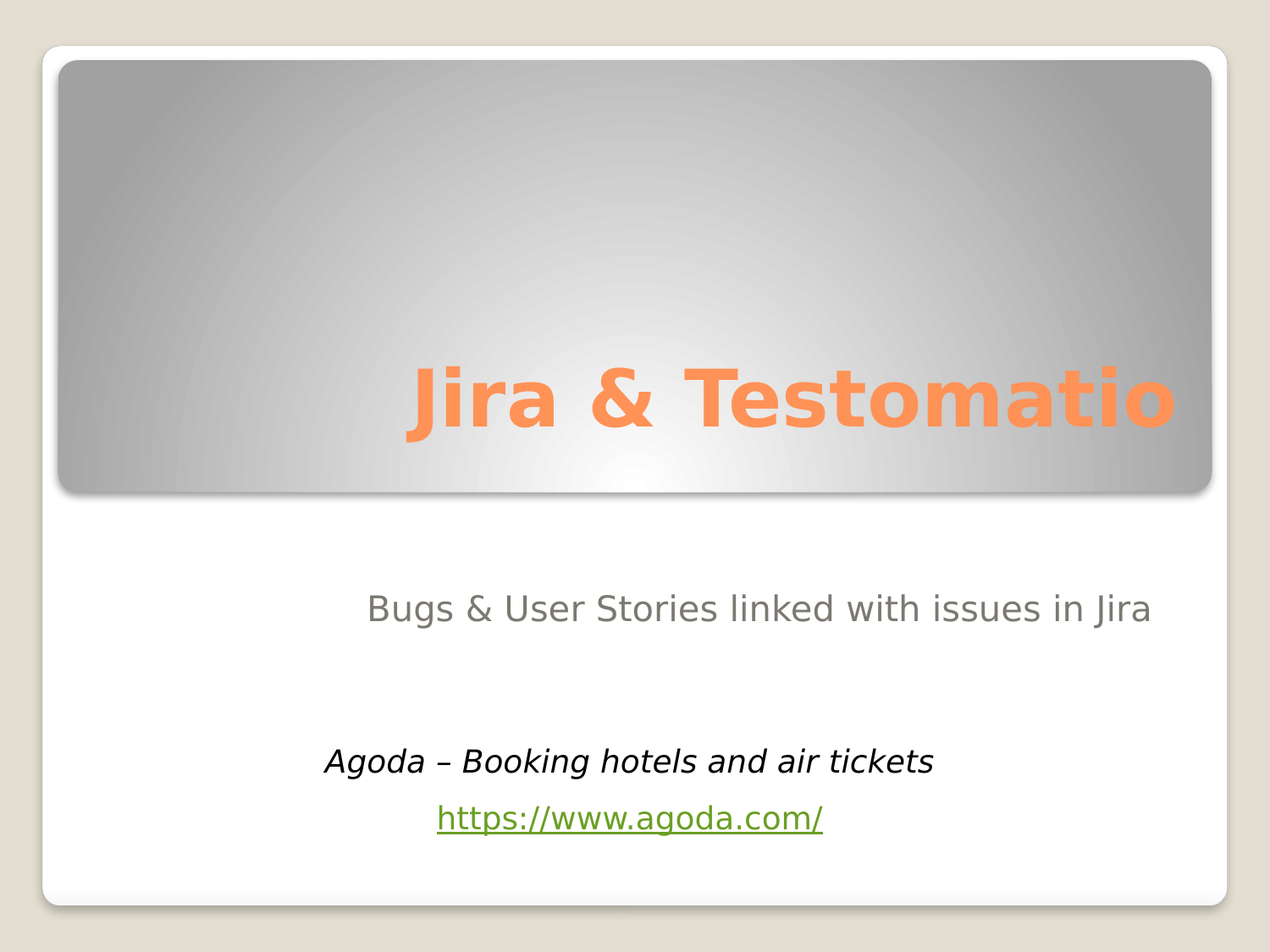

# Jira & Testomatio
Bugs & User Stories linked with issues in Jira
Agoda – Booking hotels and air tickets
https://www.agoda.com/